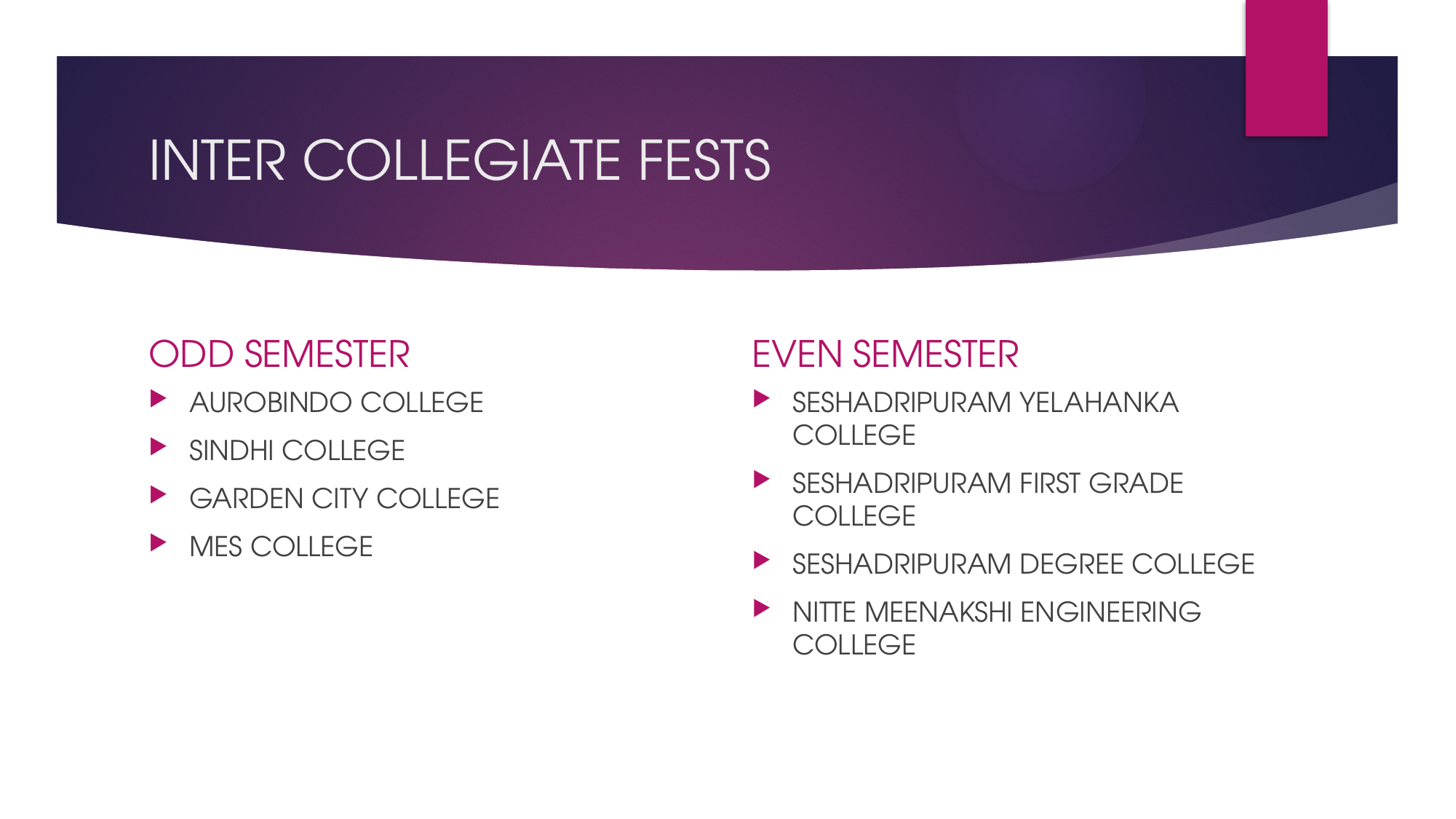

# INTER COLLEGIATE FESTS
ODD SEMESTER
EVEN SEMESTER
AUROBINDO COLLEGE
SINDHI COLLEGE
GARDEN CITY COLLEGE
MES COLLEGE

SESHADRIPURAM YELAHANKA COLLEGE
SESHADRIPURAM FIRST GRADE COLLEGE
SESHADRIPURAM DEGREE COLLEGE
NITTE MEENAKSHI ENGINEERING COLLEGE